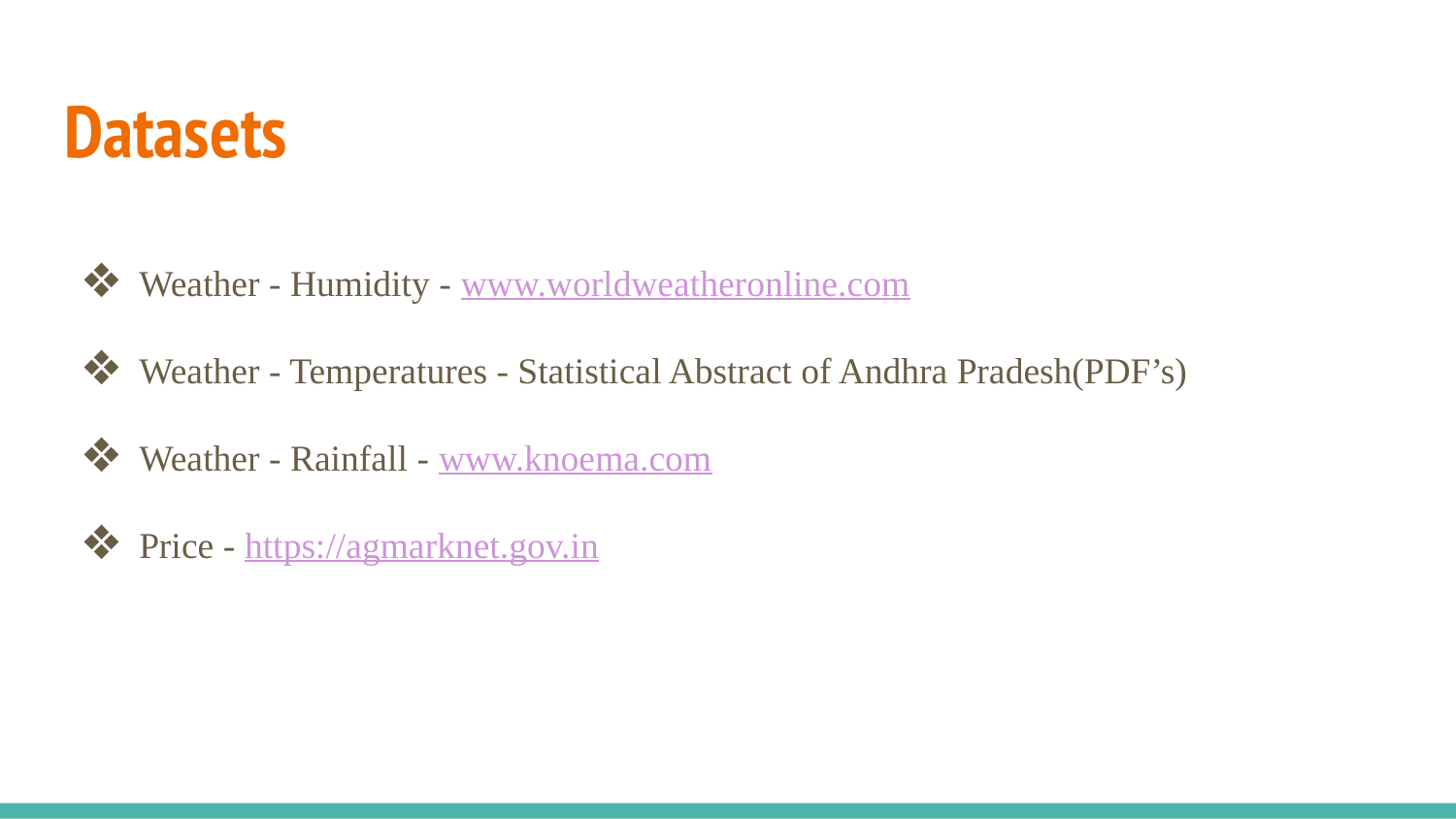

# Datasets
  Weather - Humidity - www.worldweatheronline.com
  Weather - Temperatures - Statistical Abstract of Andhra Pradesh(PDF’s)
  Weather - Rainfall - www.knoema.com
  Price - https://agmarknet.gov.in